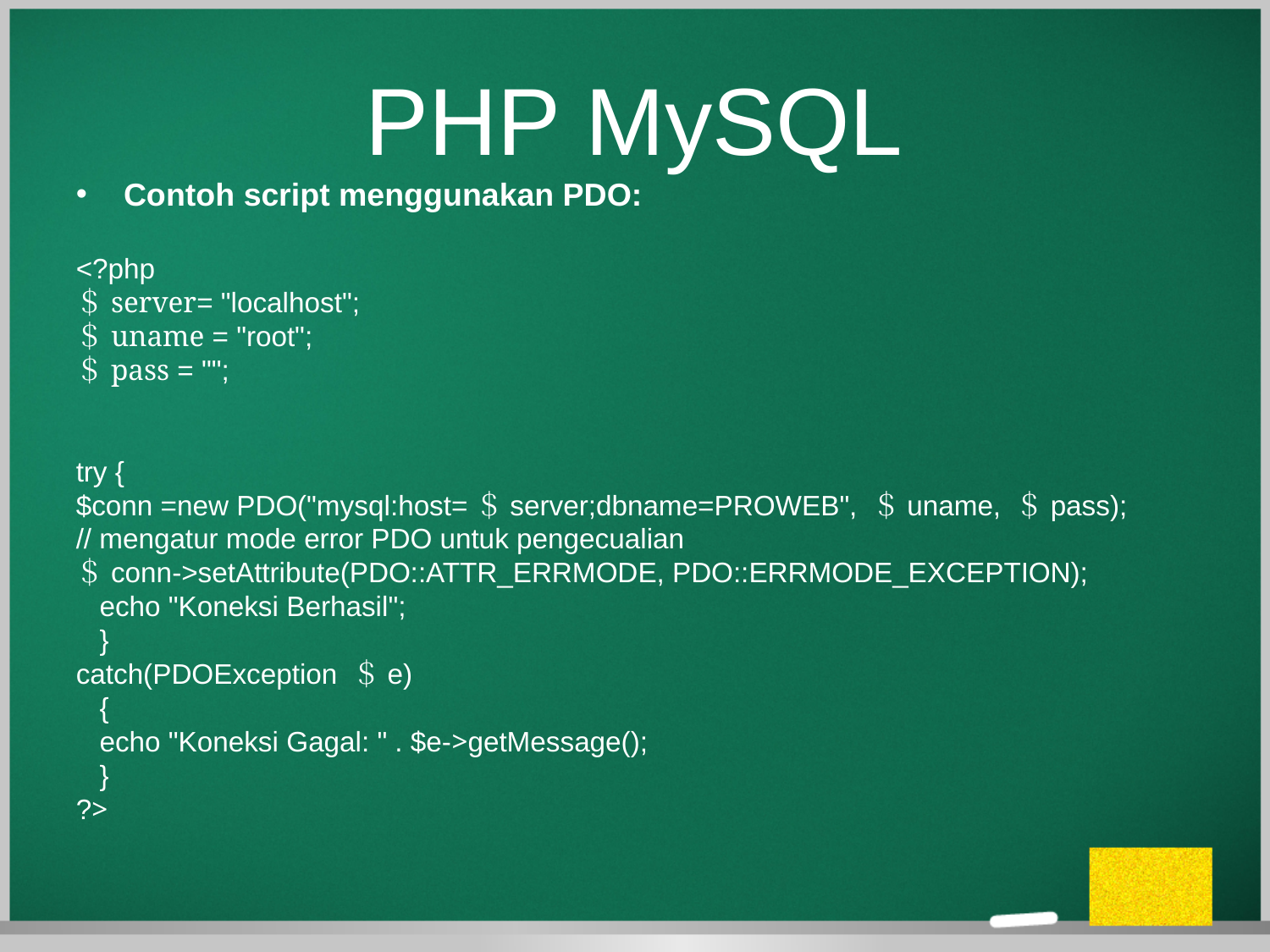

PHP MySQL
Contoh script menggunakan PDO:

<?php
＄server= "localhost";
＄uname = "root";
＄pass = "";

try {
$conn =new PDO("mysql:host=＄server;dbname=PROWEB", ＄uname, ＄pass);
// mengatur mode error PDO untuk pengecualian
＄conn->setAttribute(PDO::ATTR_ERRMODE, PDO::ERRMODE_EXCEPTION);
   echo "Koneksi Berhasil";
   }
catch(PDOException ＄e)
   {
   echo "Koneksi Gagal: " . $e->getMessage();
   }
?>